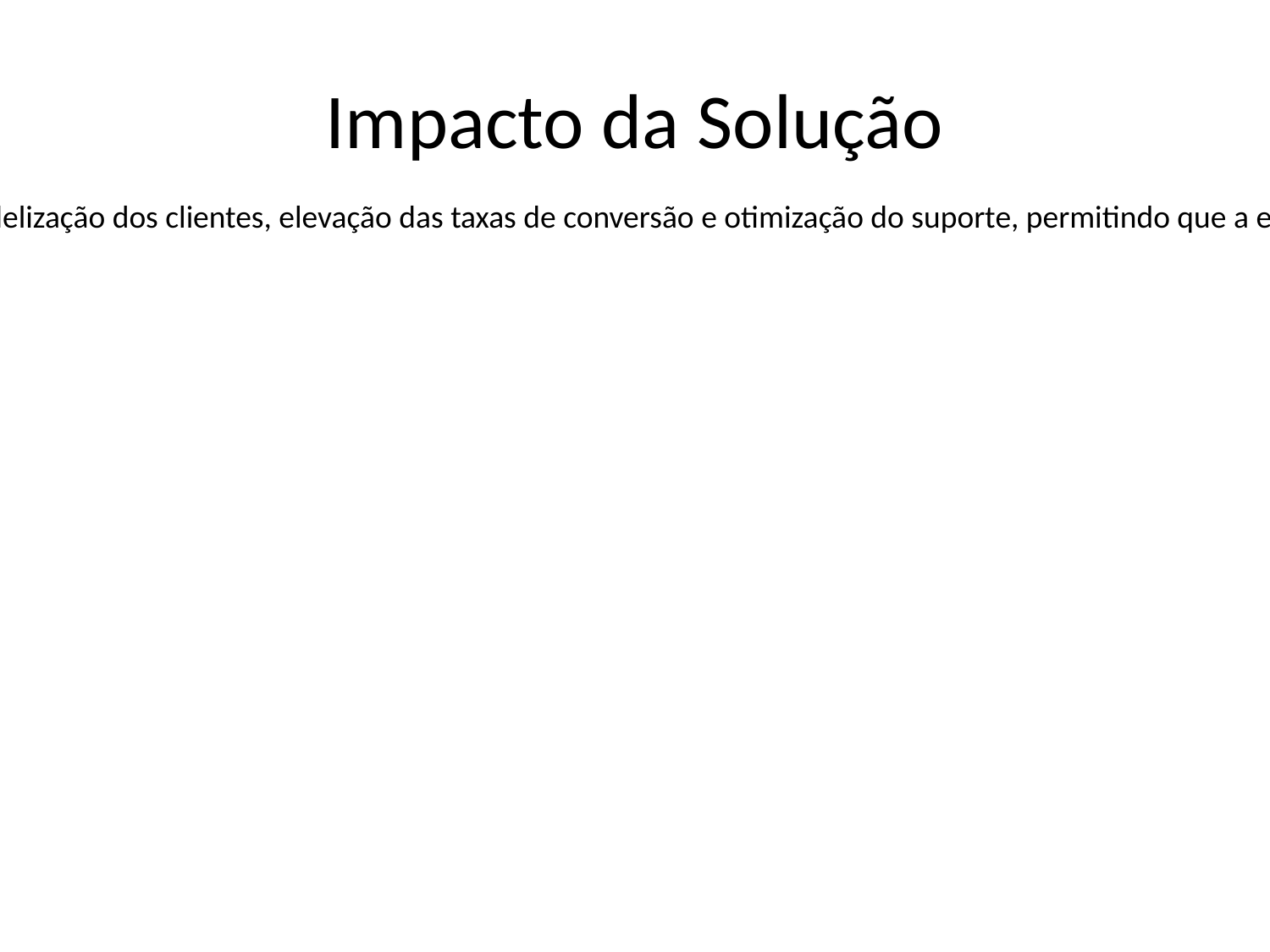

# Impacto da Solução
Redução do abandono de carrinho, aumento da satisfação e fidelização dos clientes, elevação das taxas de conversão e otimização do suporte, permitindo que a equipe humana foque em demandas mais complexas.